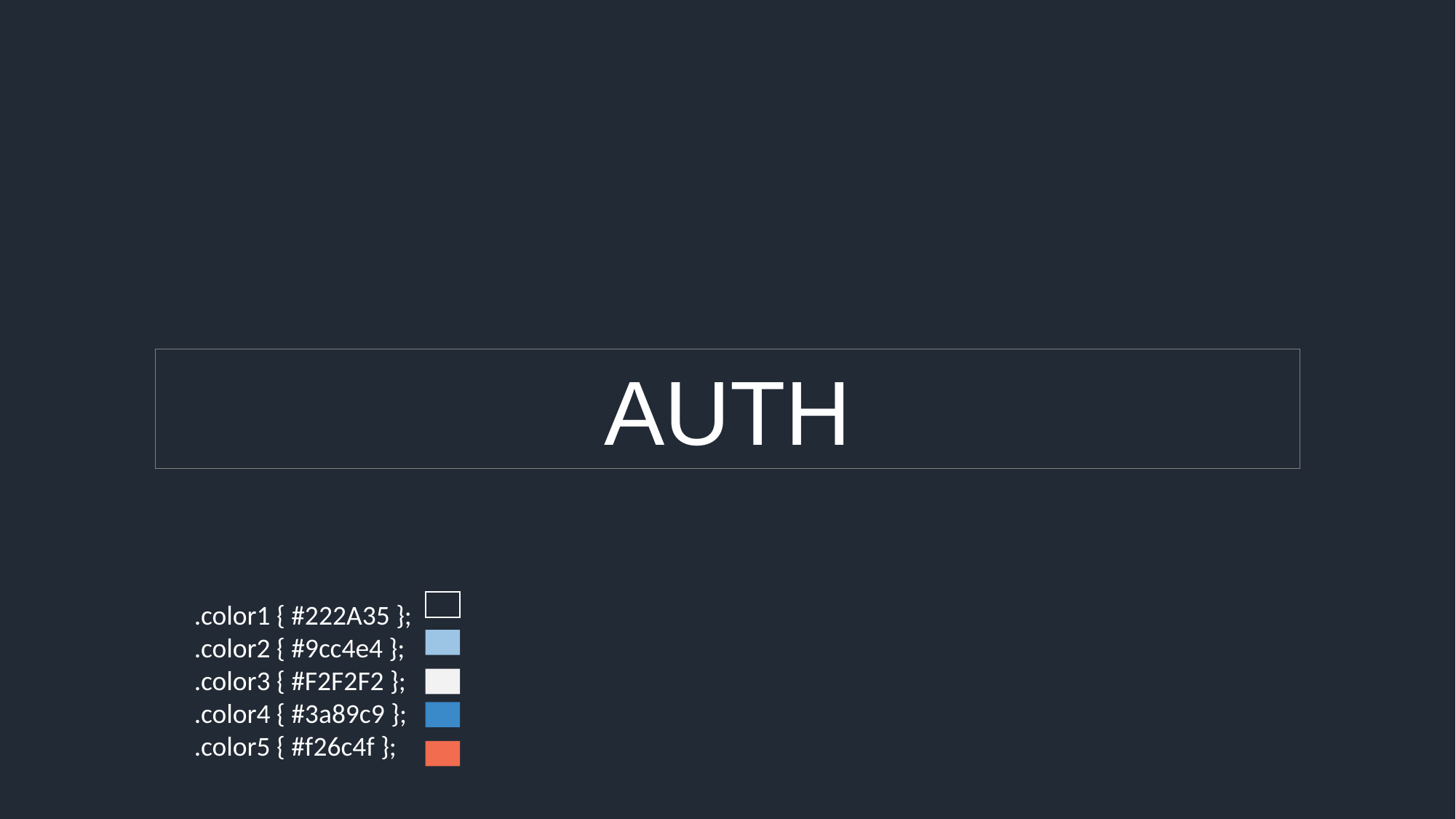

AUTH
.color1 { #222A35 };
.color2 { #9cc4e4 };
.color3 { #F2F2F2 };
.color4 { #3a89c9 };
.color5 { #f26c4f };